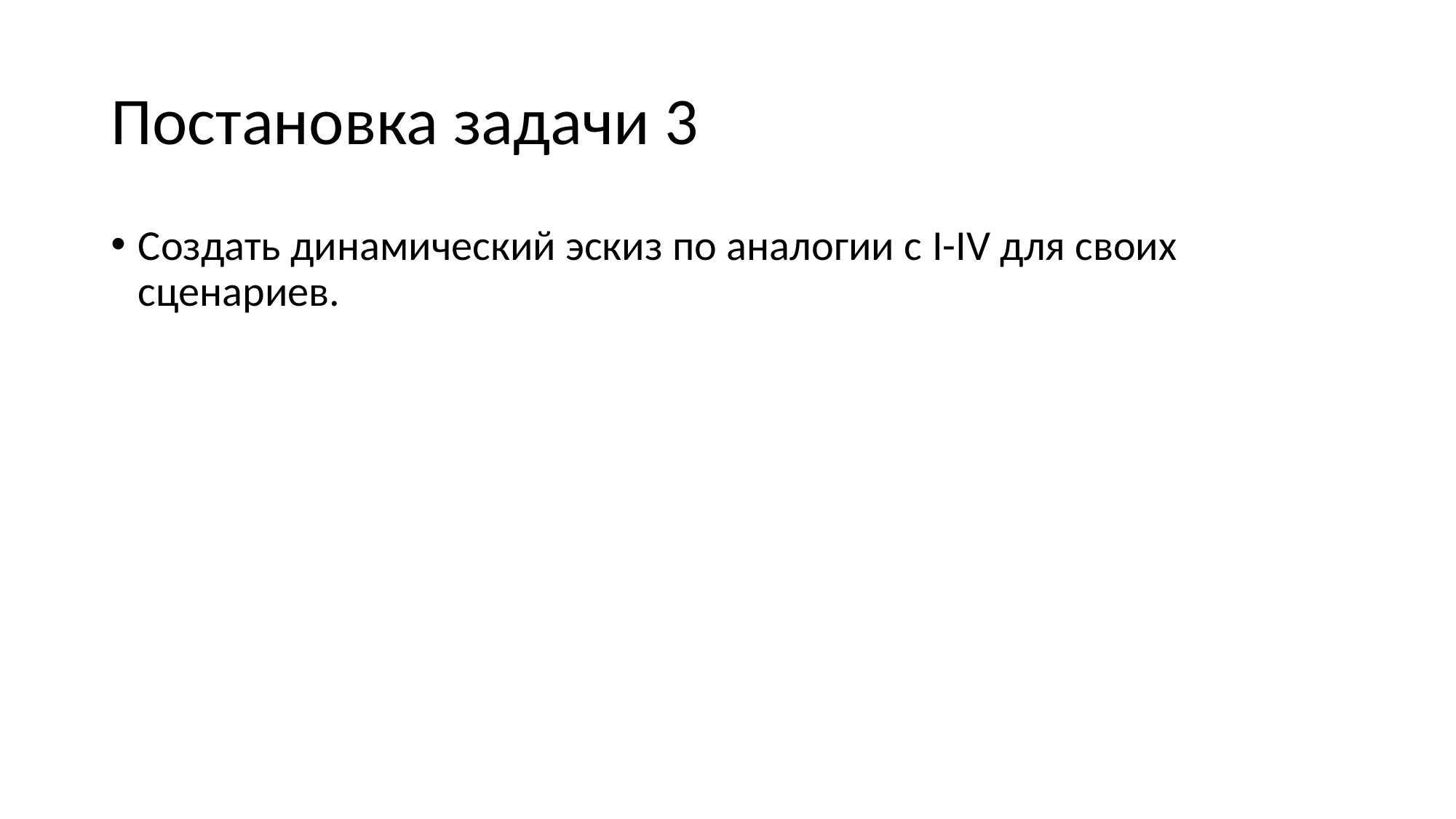

# Постановка задачи 3
Создать динамический эскиз по аналогии с I-IV для своих сценариев.